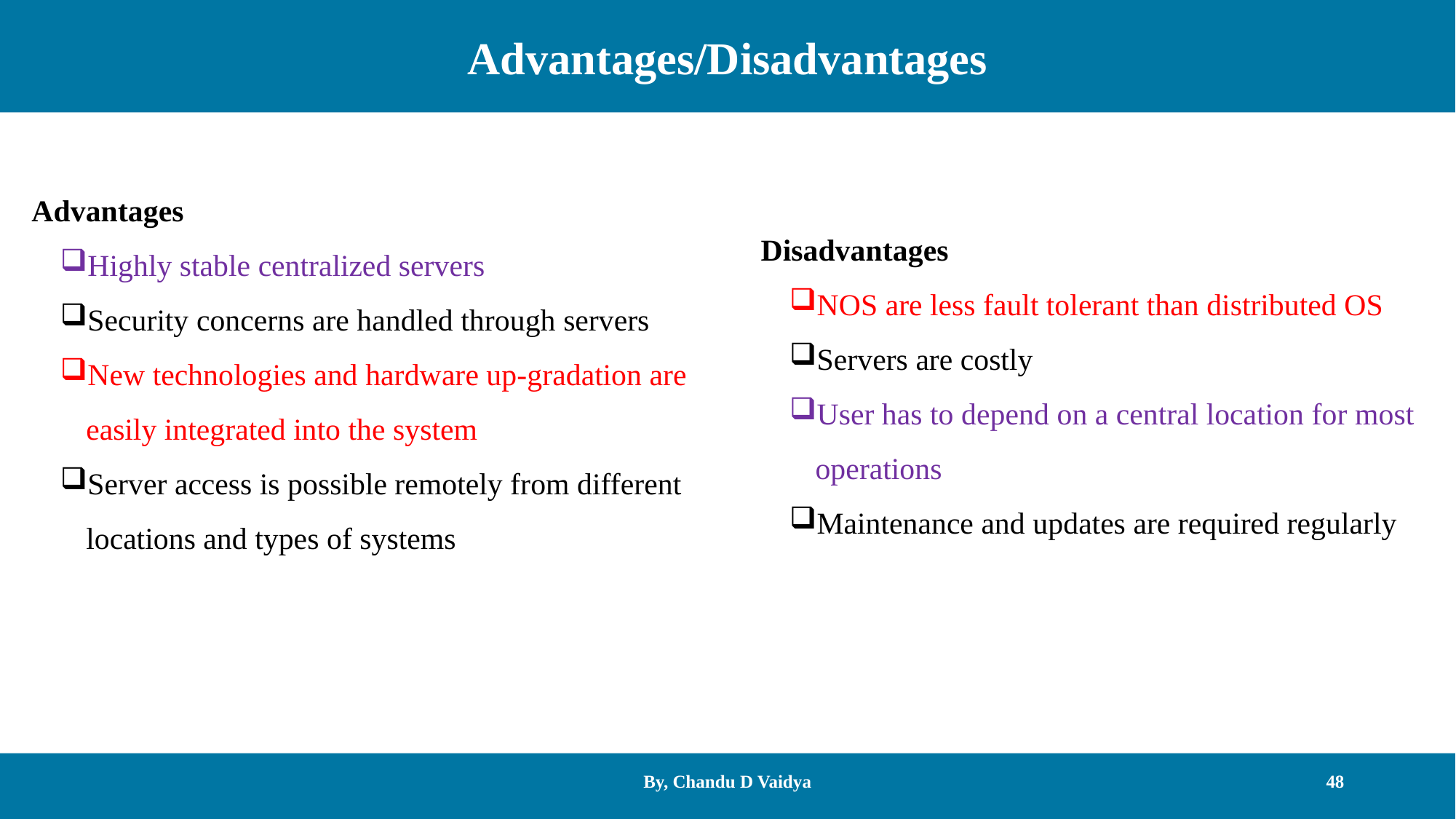

Advantages/Disadvantages

Advantages
Highly stable centralized servers
Security concerns are handled through servers
New technologies and hardware up-gradation are easily integrated into the system
Server access is possible remotely from different locations and types of systems
Disadvantages
NOS are less fault tolerant than distributed OS
Servers are costly
User has to depend on a central location for most operations
Maintenance and updates are required regularly

By, Chandu D Vaidya
48